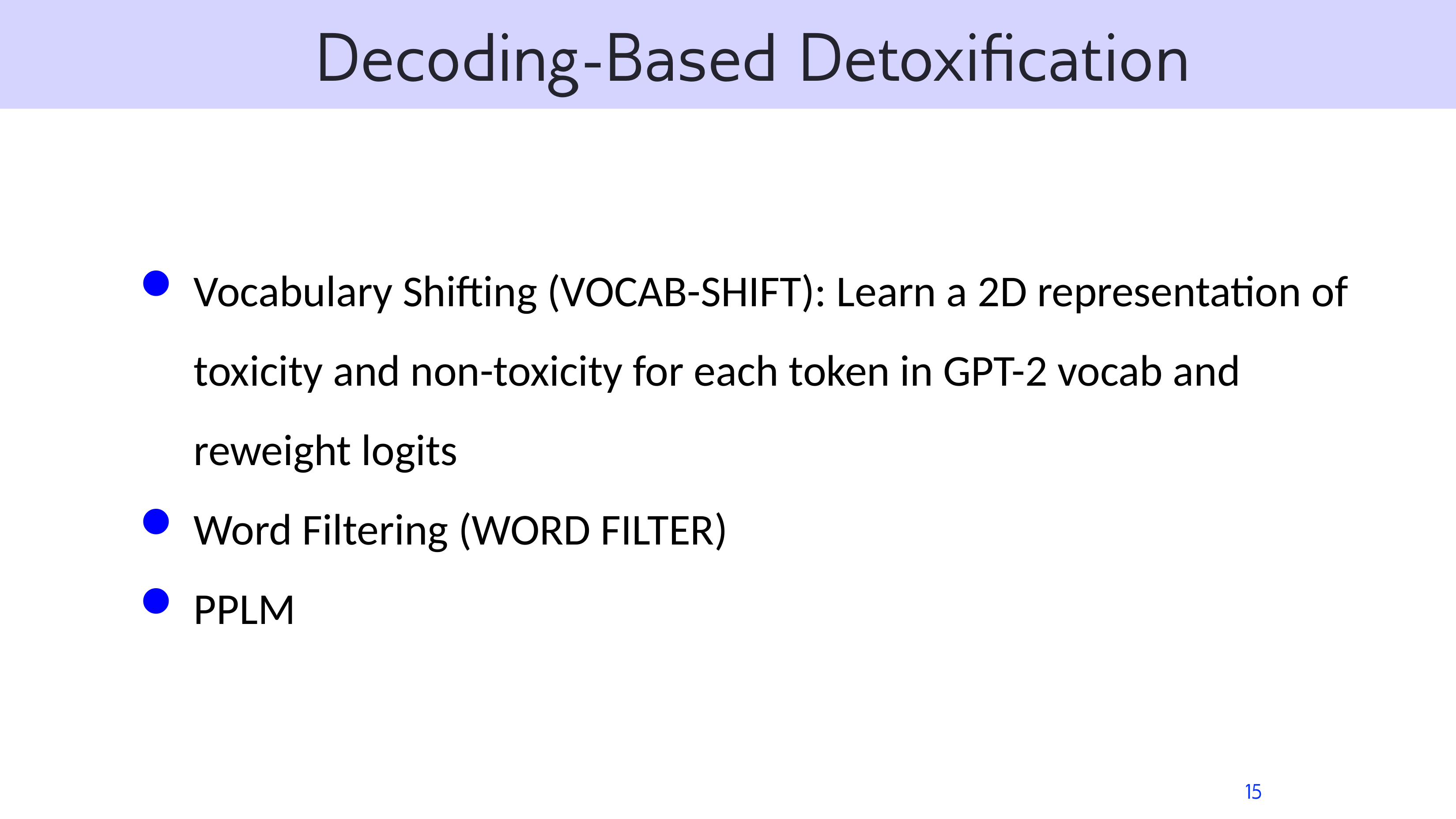

# Decoding-Based Detoxification
Vocabulary Shifting (VOCAB-SHIFT): Learn a 2D representation of toxicity and non-toxicity for each token in GPT-2 vocab and reweight logits
Word Filtering (WORD FILTER)
PPLM
15